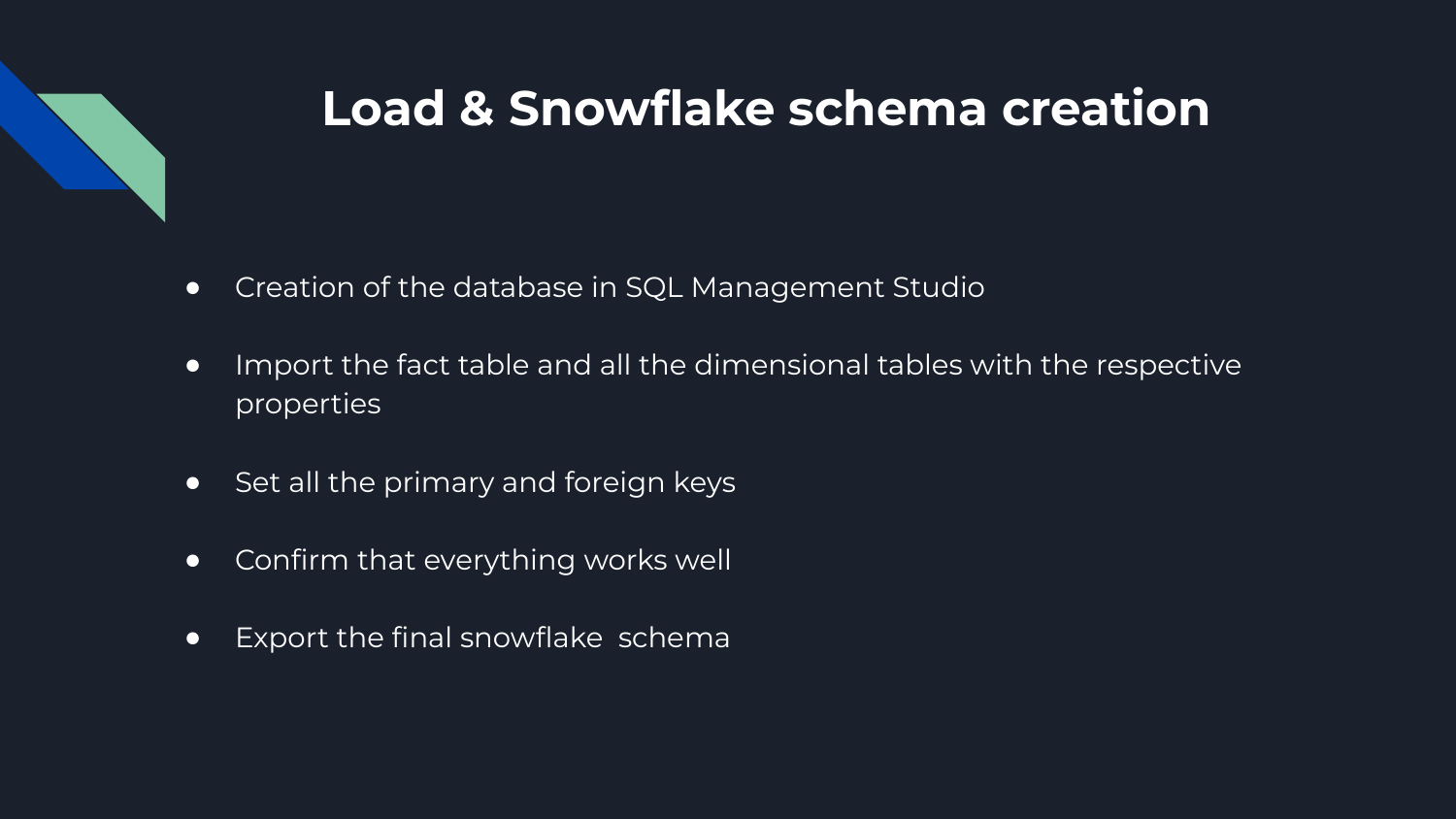

# Load & Snowflake schema creation
Creation of the database in SQL Management Studio

Import the fact table and all the dimensional tables with the respective properties

Set all the primary and foreign keys

Confirm that everything works well

Export the final snowflake  schema